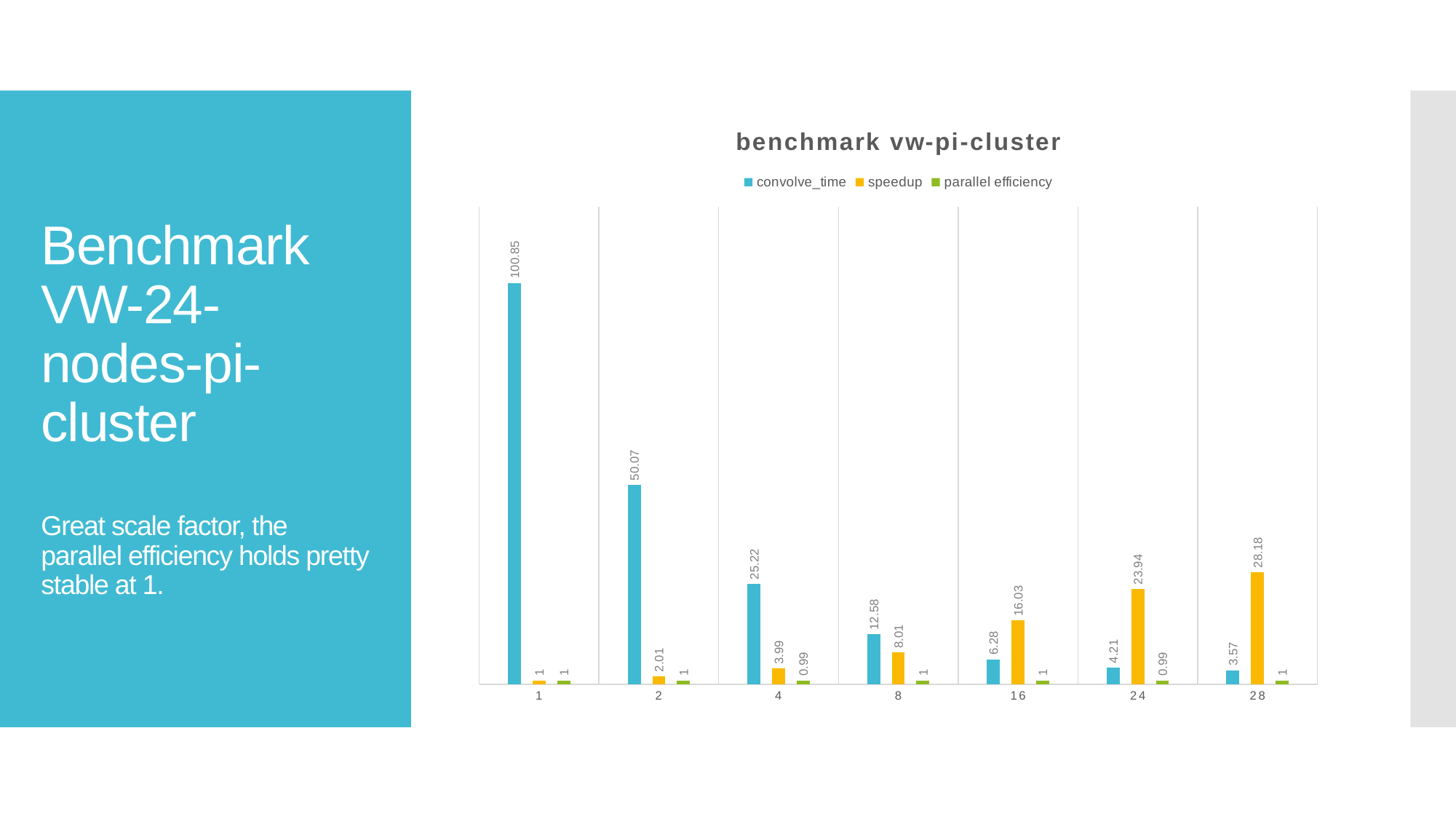

### Chart: benchmark vw-pi-cluster

| Category | convolve_time | speedup | parallel efficiency |
|---|---|---|---|
| 1.0 | 100.85 | 1.0 | 1.0 |
| 2.0 | 50.07 | 2.01 | 1.0 |
| 4.0 | 25.22 | 3.99 | 0.99 |
| 8.0 | 12.58 | 8.01 | 1.0 |
| 16.0 | 6.28 | 16.03 | 1.0 |
| 24.0 | 4.21 | 23.94 | 0.99 |
| 28.0 | 3.57 | 28.18 | 1.0 |
# Benchmark VW-24-nodes-pi-cluster
Great scale factor, the parallel efficiency holds pretty stable at 1.